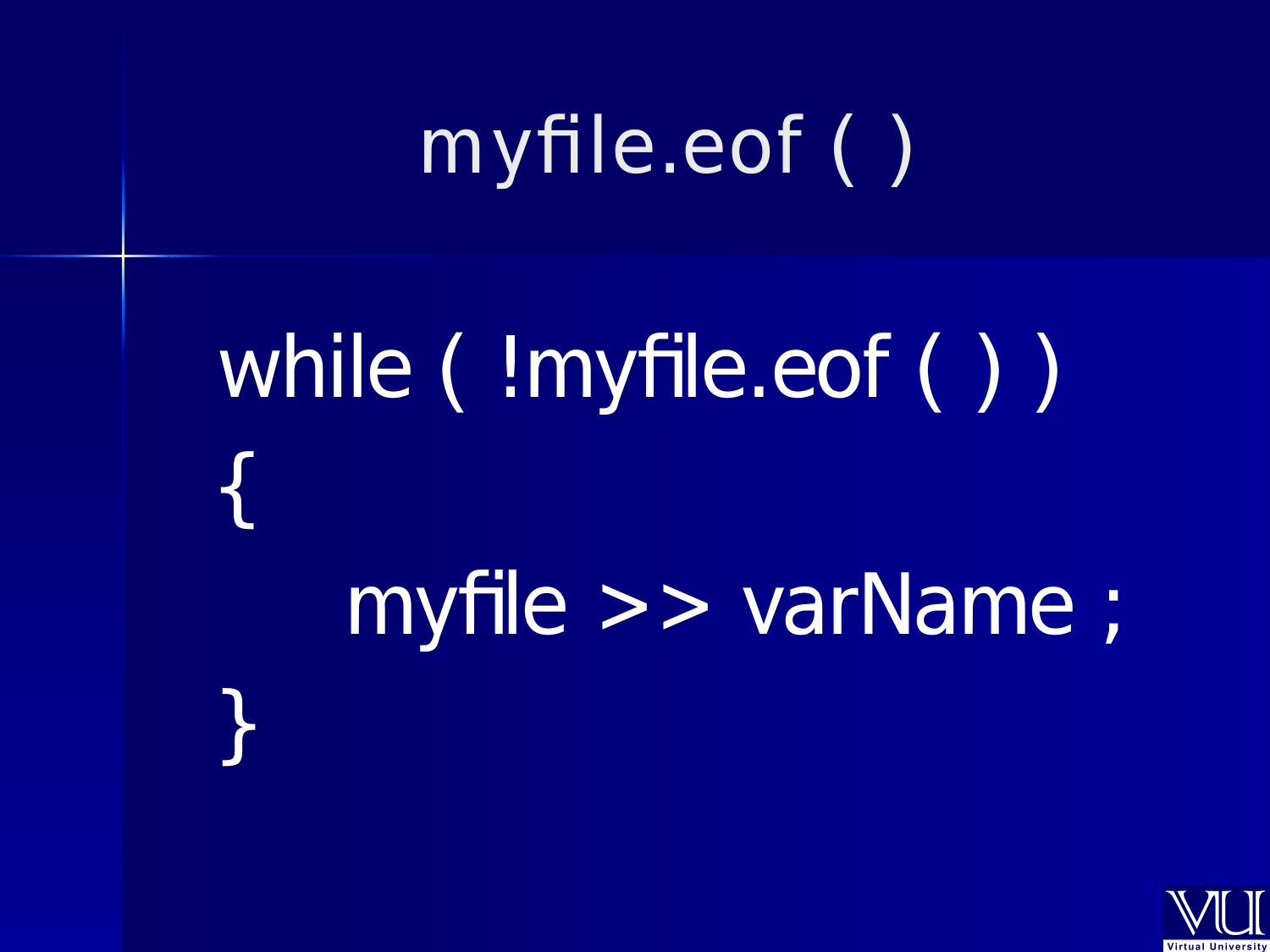

# myfile.eof ( )
	while ( !myfile.eof ( ) )
	{
		myfile >> varName ;
	}